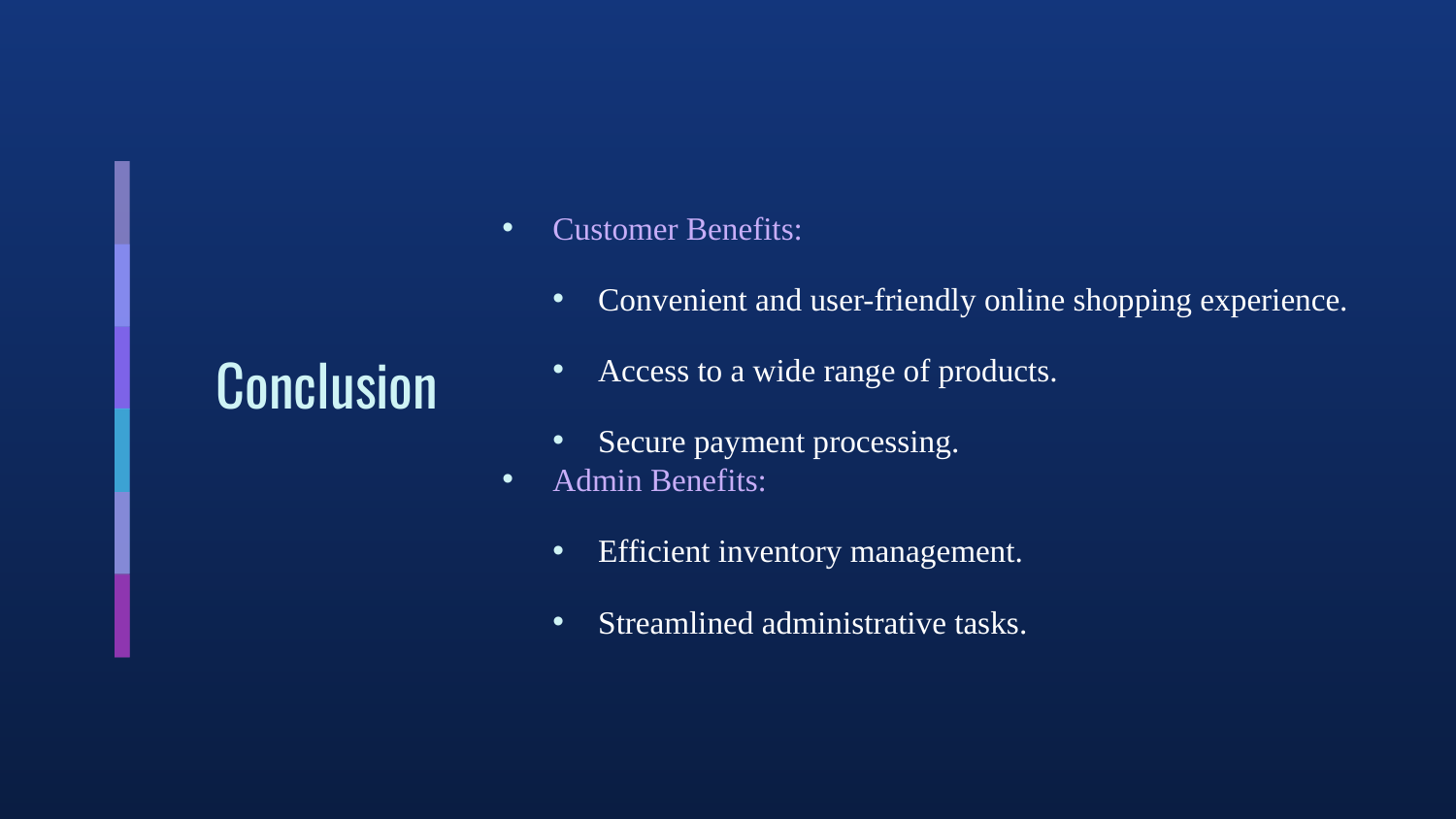

Customer Benefits:
Convenient and user-friendly online shopping experience.
Access to a wide range of products.
Secure payment processing.
Admin Benefits:
Efficient inventory management.
Streamlined administrative tasks.

# Conclusion